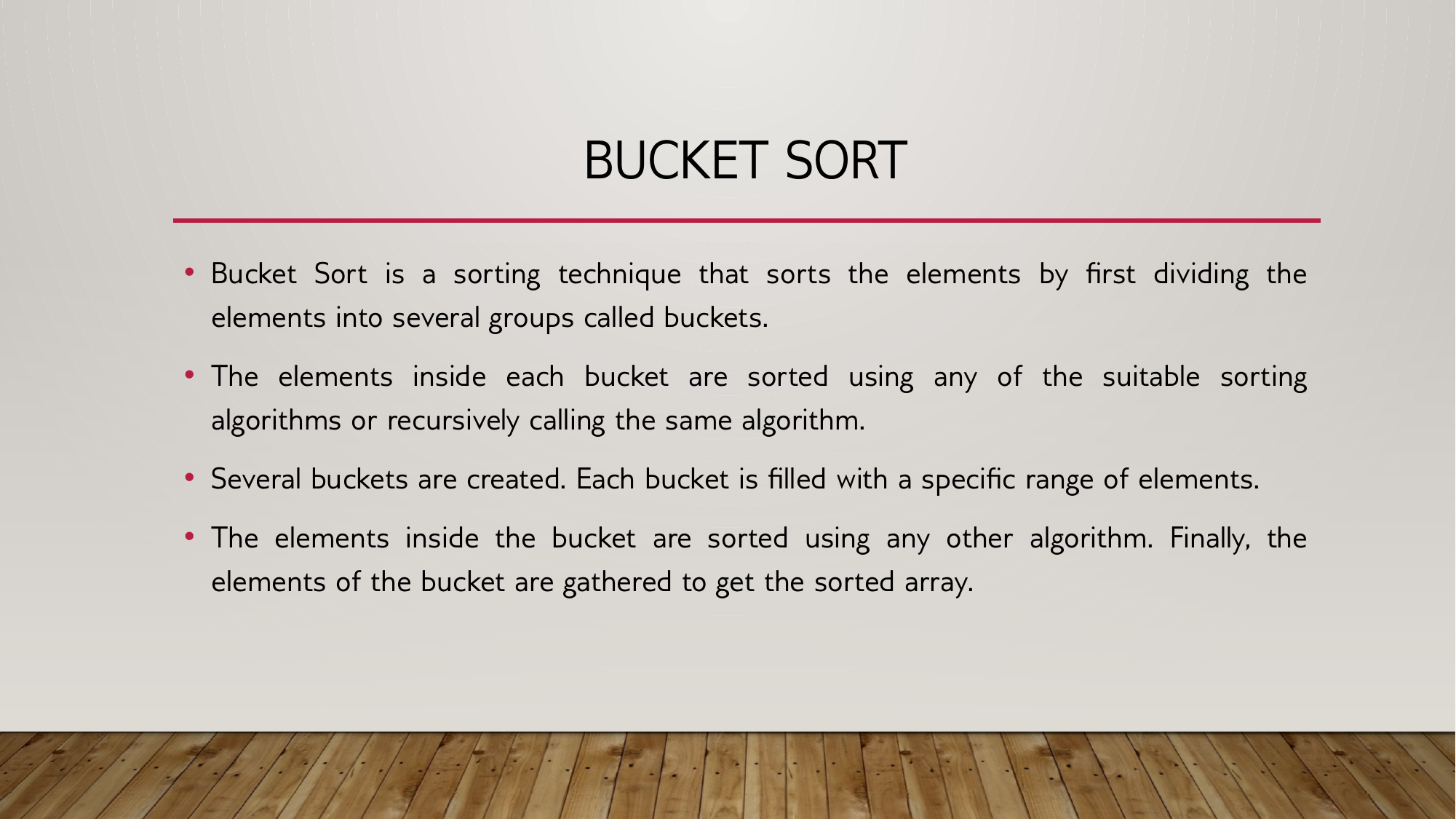

# BUCKET SORT
Bucket Sort is a sorting technique that sorts the elements by first dividing the elements into several groups called buckets.
The elements inside each bucket are sorted using any of the suitable sorting algorithms or recursively calling the same algorithm.
Several buckets are created. Each bucket is filled with a specific range of elements.
The elements inside the bucket are sorted using any other algorithm. Finally, the elements of the bucket are gathered to get the sorted array.